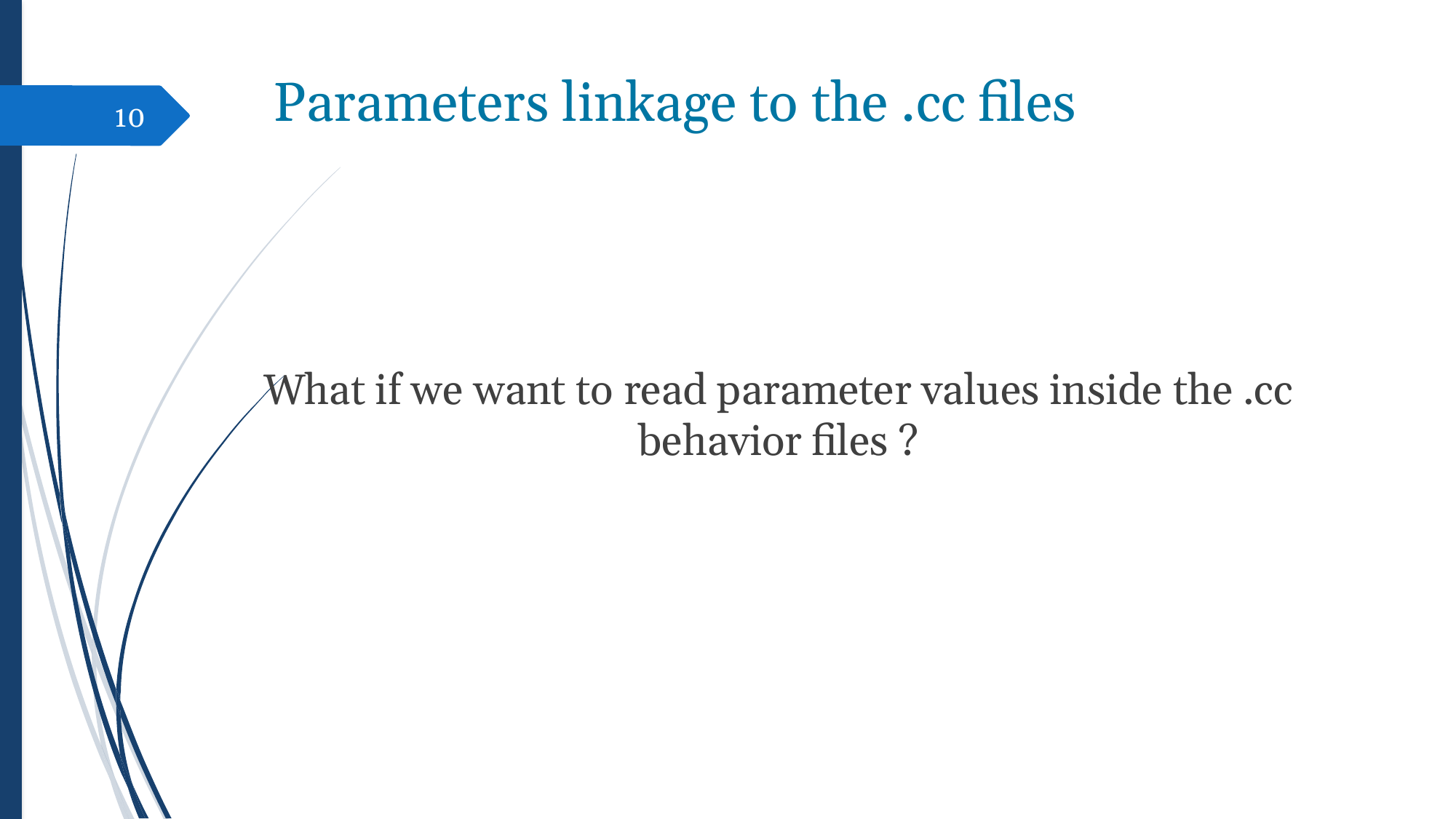

# Parameters linkage to the .cc files
10

What if we want to read parameter values inside the .cc behavior files ?